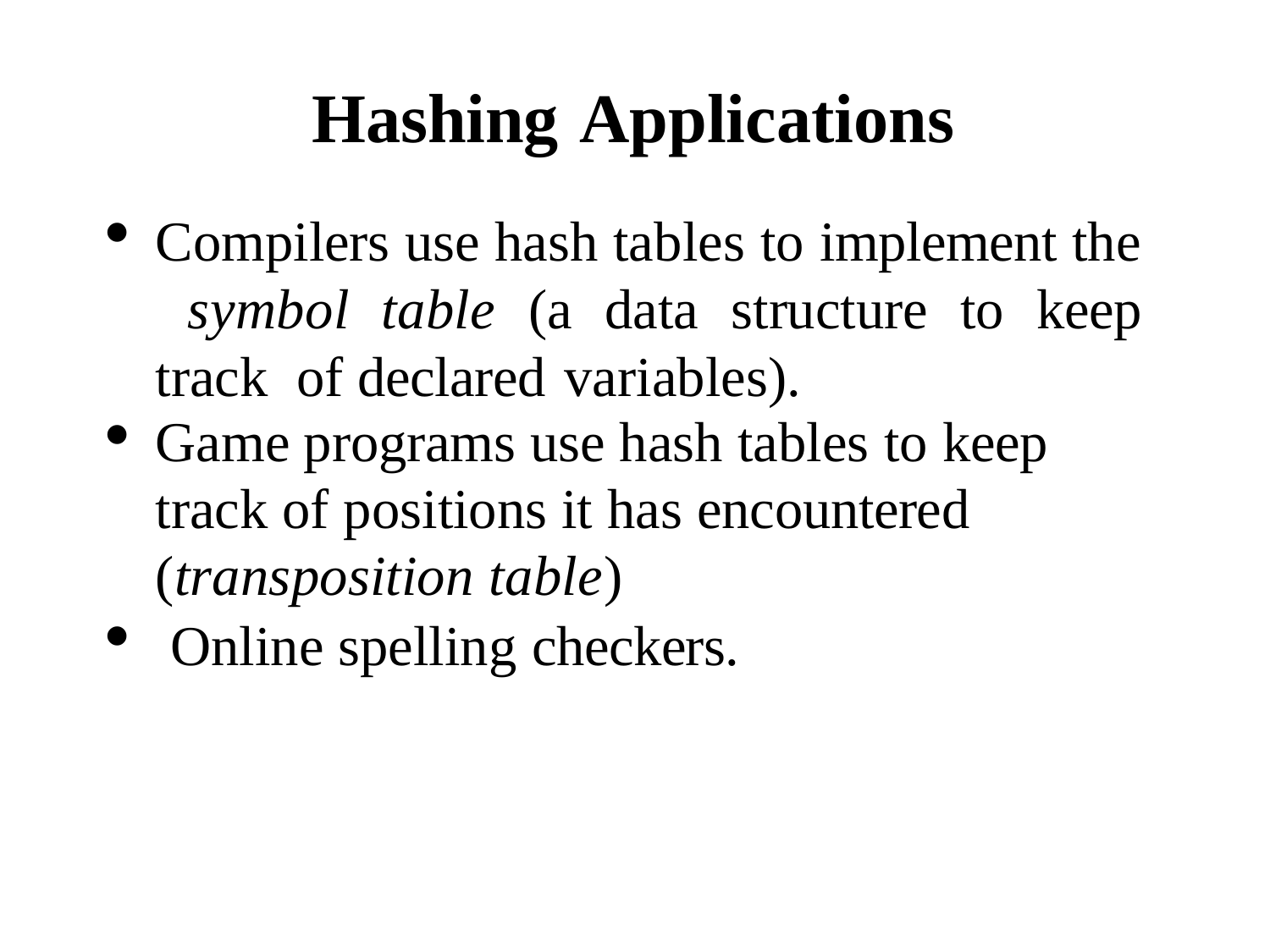

Hashing Applications
Compilers use hash tables to implement the  symbol table (a data structure to keep track  of declared variables).
Game programs use hash tables to keep  track of positions it has encountered  (transposition table)
Online spelling checkers.
57